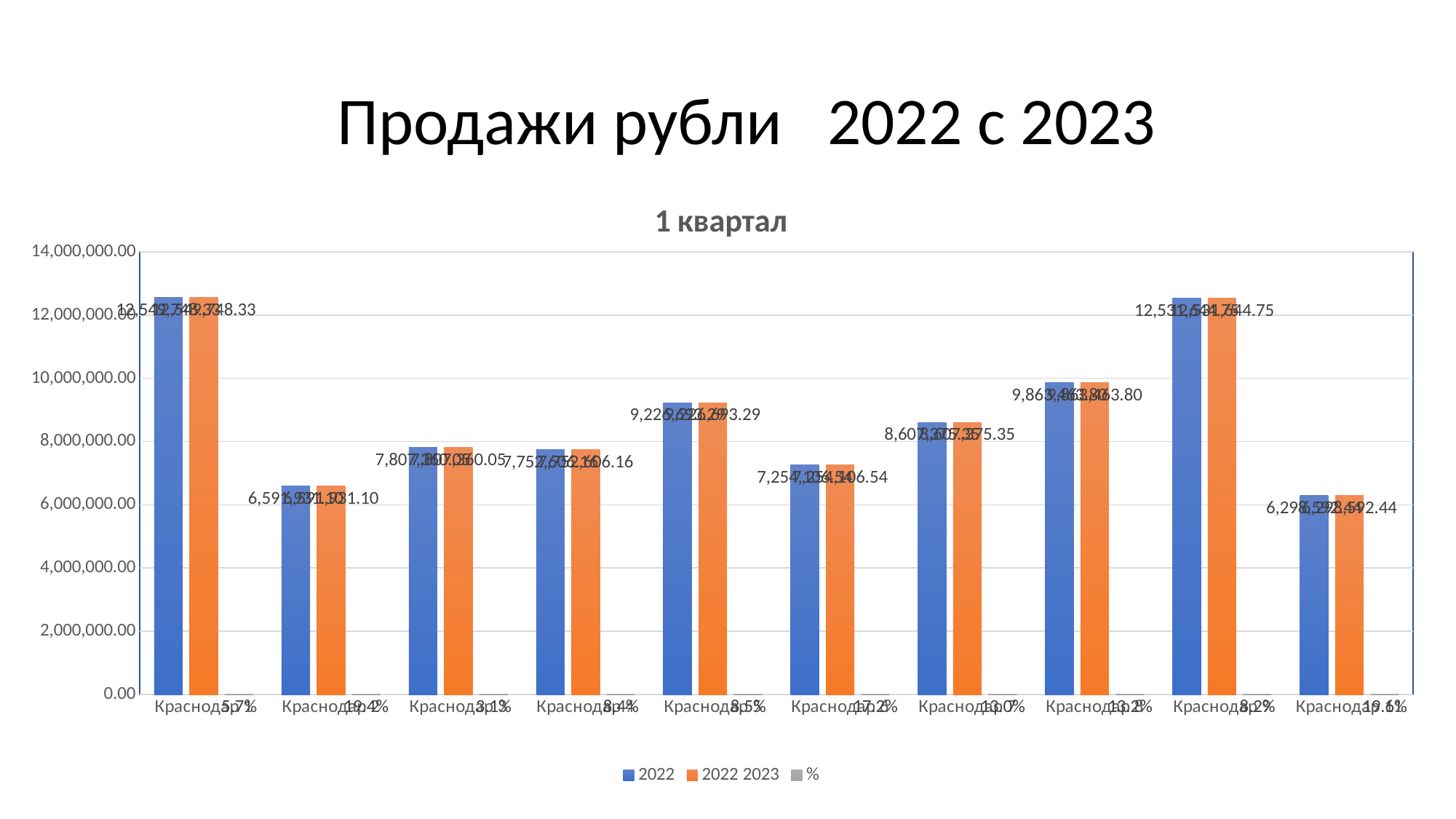

# Продажи рубли   2022 с 2023

### Chart: 1 квартал

| Category | 2022 | 2022 2023 | % |
|---|---|---|---|
| Краснодар 1 | 12549748.33 | 12549748.33 | 0.05710450913086002 |
| Краснодар 2 | 6591931.1 | 6591931.1 | 0.19358638504745168 |
| Краснодар 3 | 7807360.05 | 7807360.05 | 0.03062642553548824 |
| Краснодар 4 | 7752606.16 | 7752606.16 | 0.08406373775231889 |
| Краснодар 5 | 9226693.29 | 9226693.29 | 0.0852039310622222 |
| Краснодар 6 | 7254106.54 | 7254106.54 | 0.17175052804038912 |
| Краснодар 7 | 8607375.35 | 8607375.35 | 0.1304367422812044 |
| Краснодар 8 | 9863463.8 | 9863463.8 | 0.13208061741735092 |
| Краснодар 9 | 12531644.75 | 12531644.75 | 0.0816168296807095 |
| Краснодар 11 | 6298592.44 | 6298592.44 | 0.1955694703583239 |